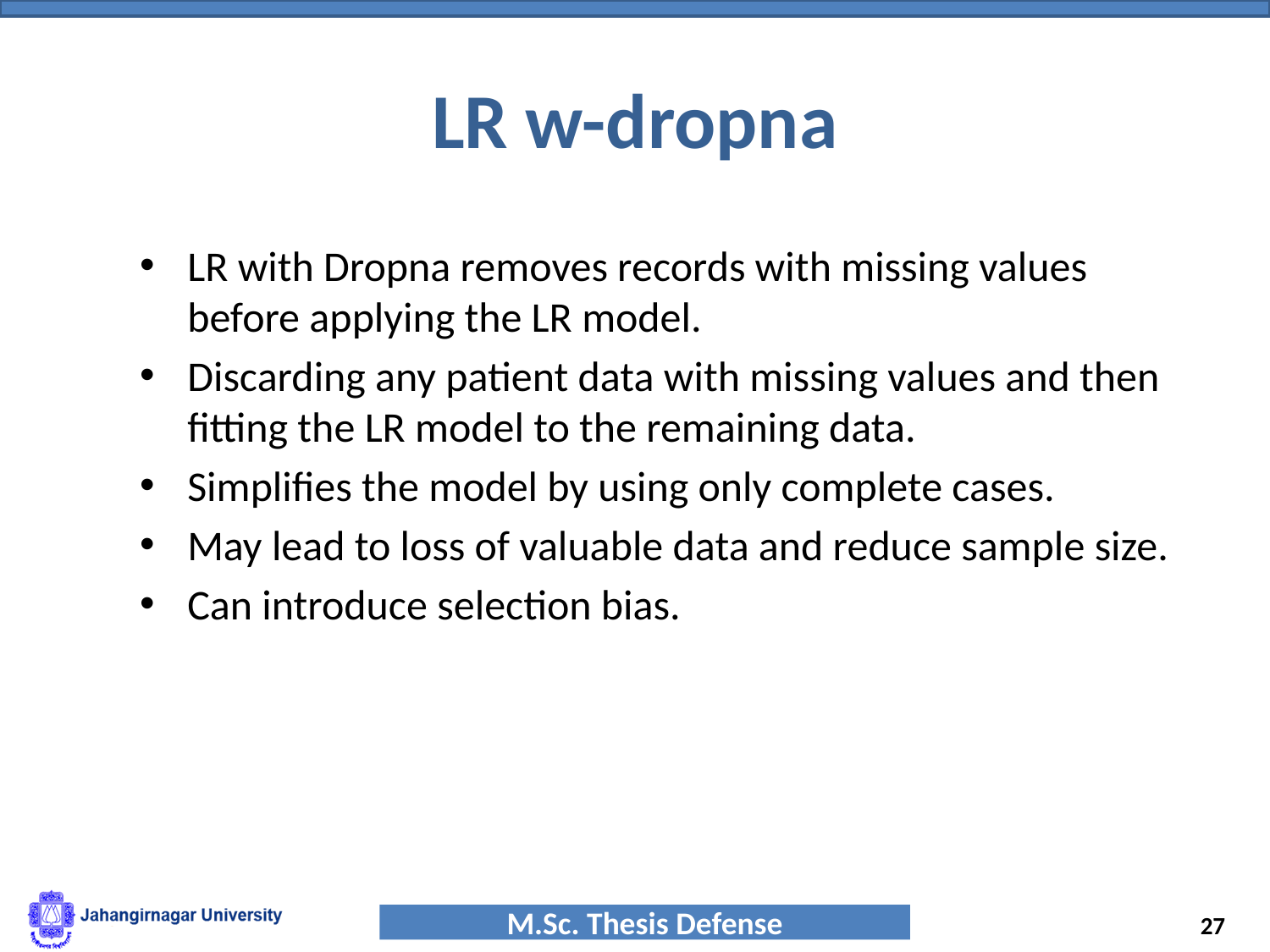

# LR w-dropna
LR with Dropna removes records with missing values before applying the LR model.
Discarding any patient data with missing values and then fitting the LR model to the remaining data.
Simplifies the model by using only complete cases.
May lead to loss of valuable data and reduce sample size.
Can introduce selection bias.
27